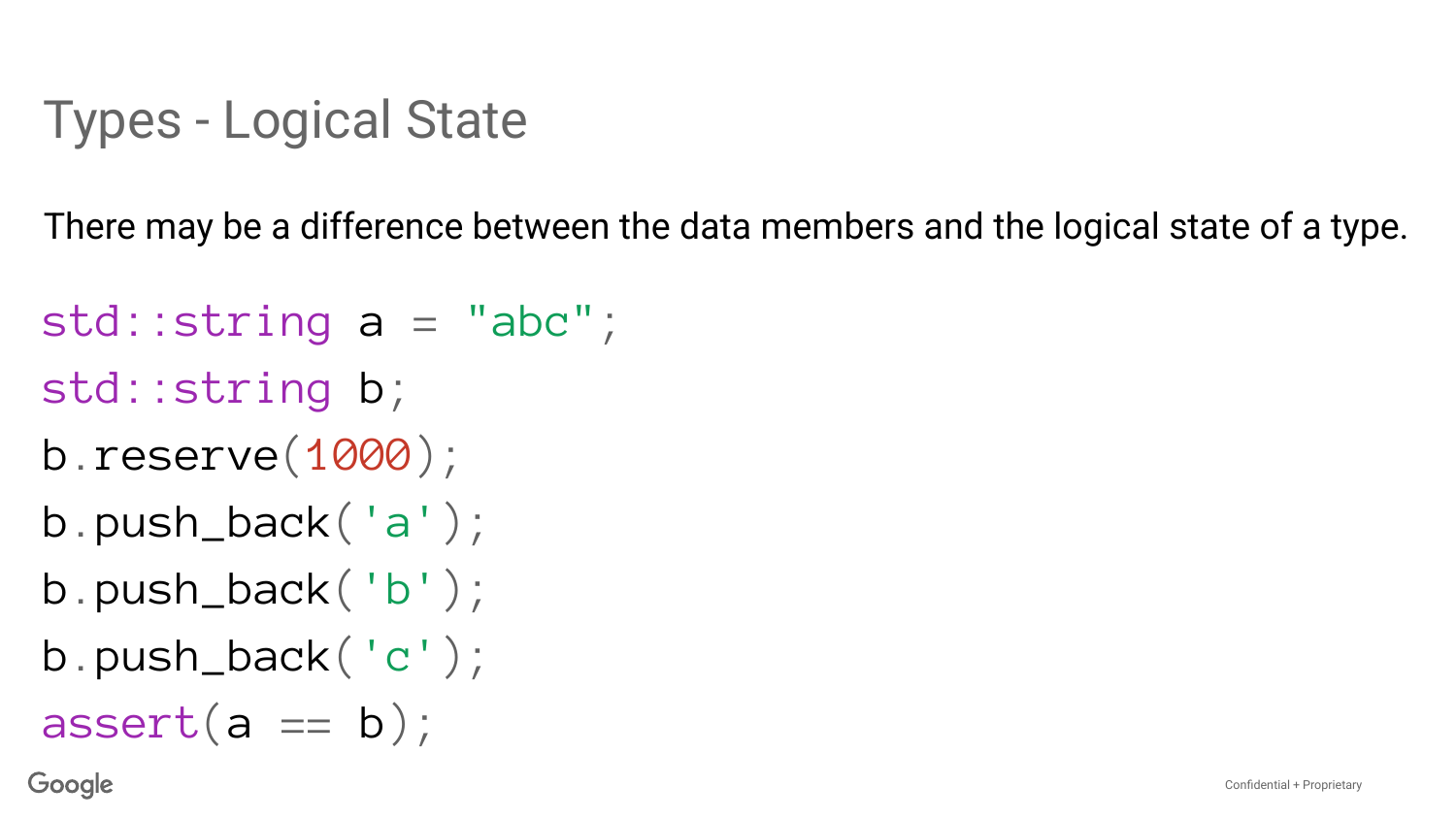

# Types - Logical State
There may be a difference between the data members and the logical state of a type.
std::string a = "abc";
std::string b;
b.reserve(1000);
b.push_back('a');
b.push_back('b');
b.push_back('c');
assert(a == b);